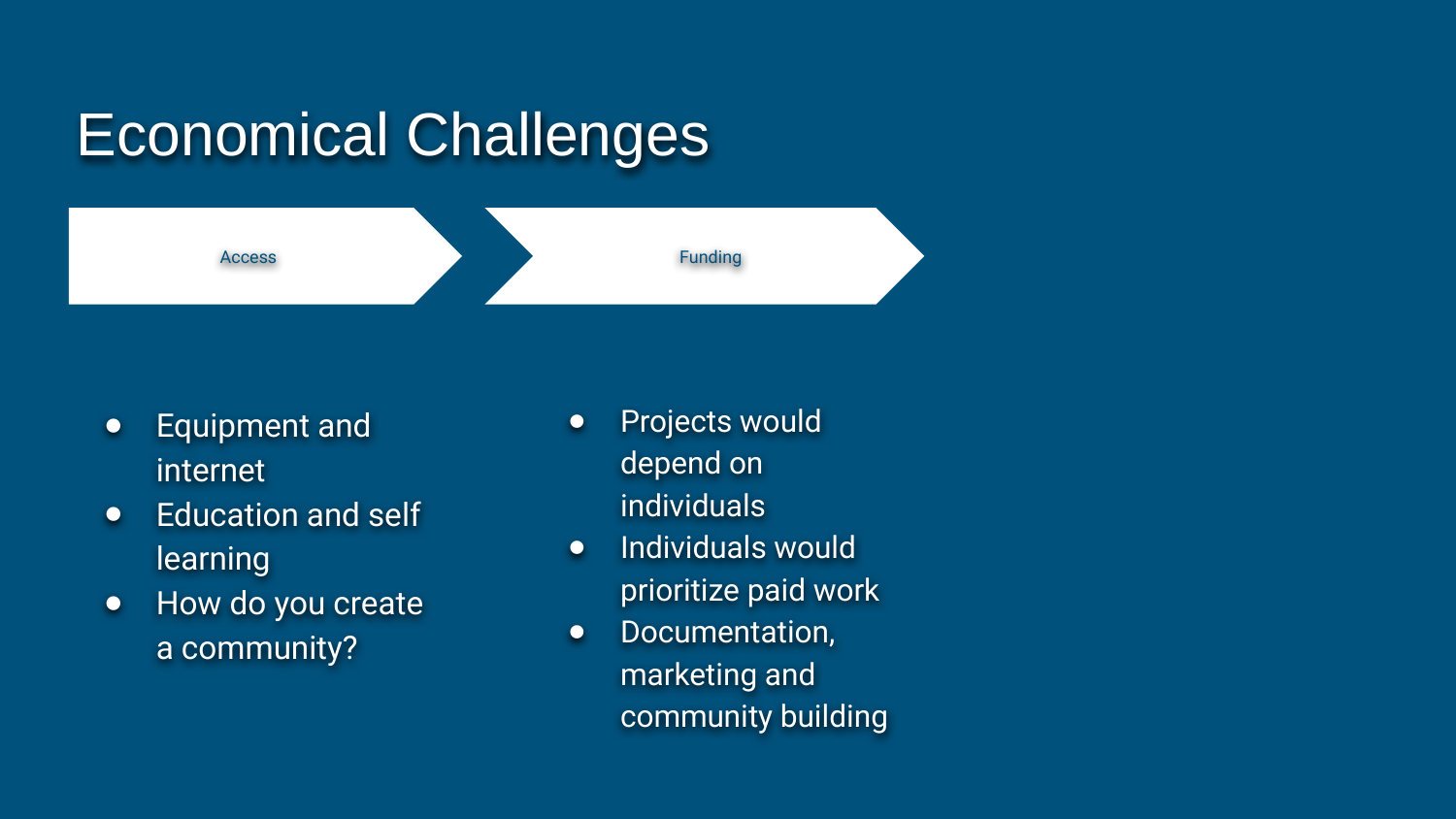

# Economical Challenges

Access
Funding

Equipment and internet
Education and self learning
How do you create a community?

Projects would depend on individuals
Individuals would prioritize paid work
Documentation, marketing and community building